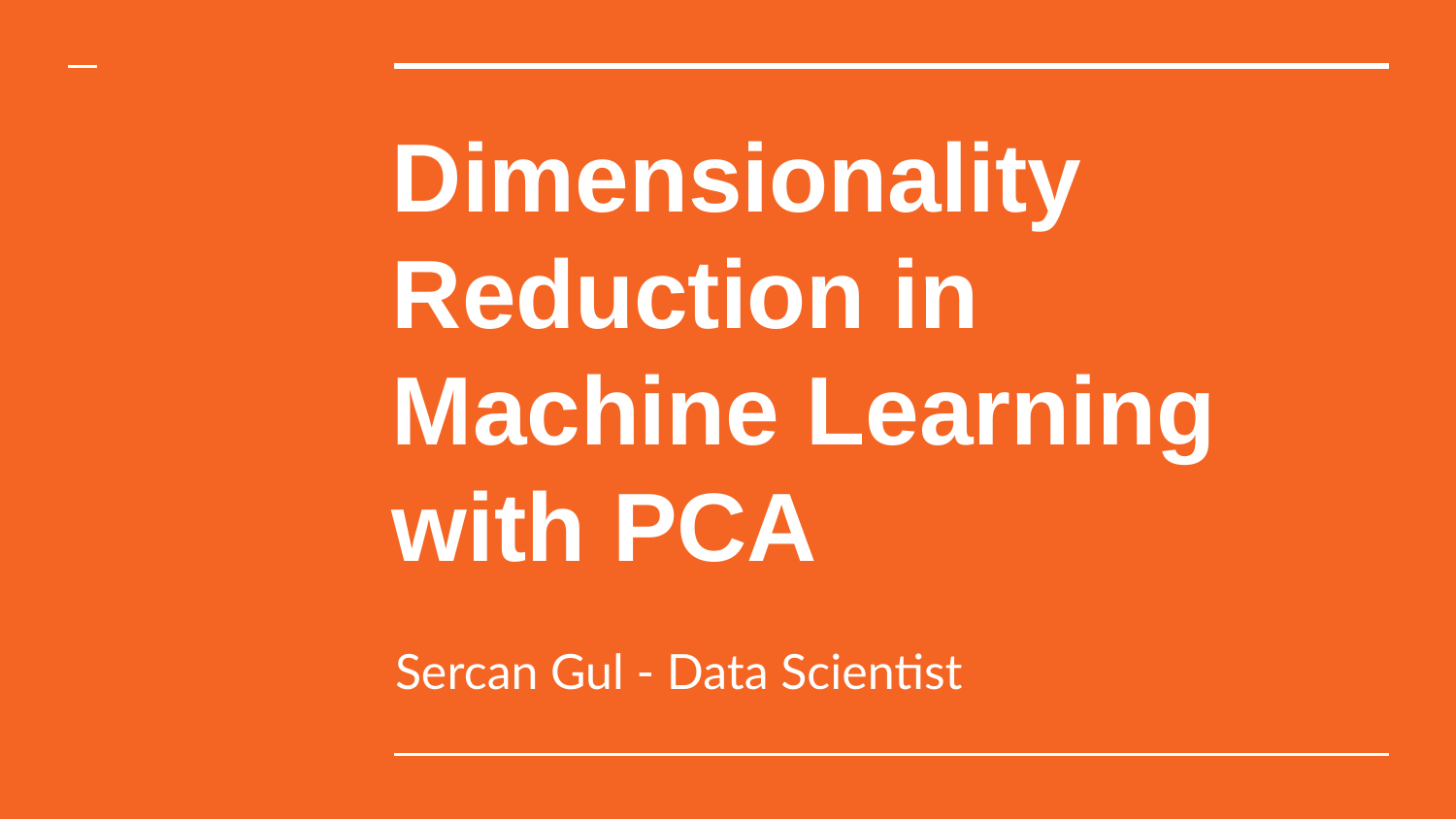

# Dimensionality Reduction in Machine Learning
with PCA
Sercan Gul - Data Scientist